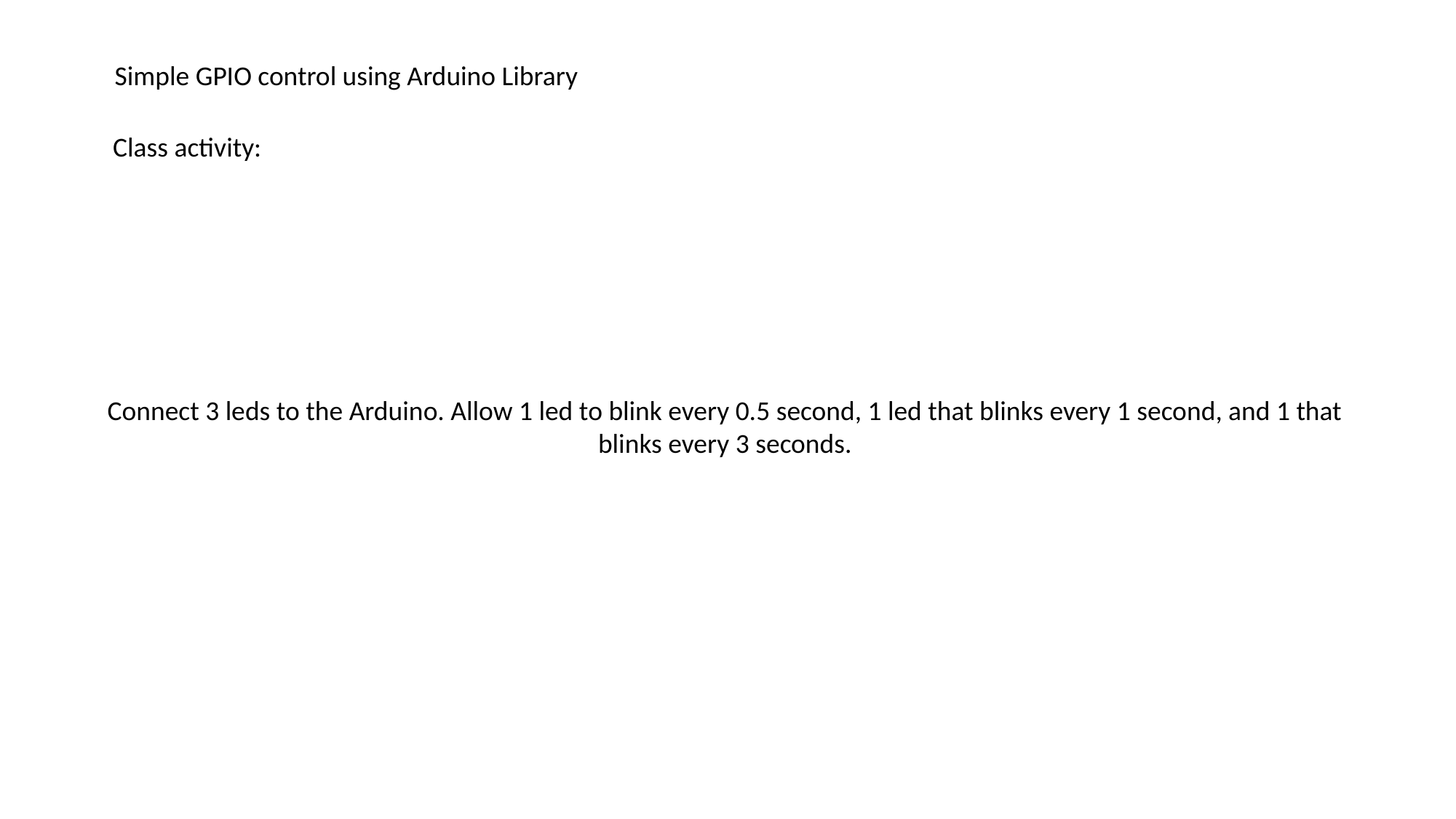

Simple GPIO control using Arduino Library
Class activity:
Connect 3 leds to the Arduino. Allow 1 led to blink every 0.5 second, 1 led that blinks every 1 second, and 1 that blinks every 3 seconds.